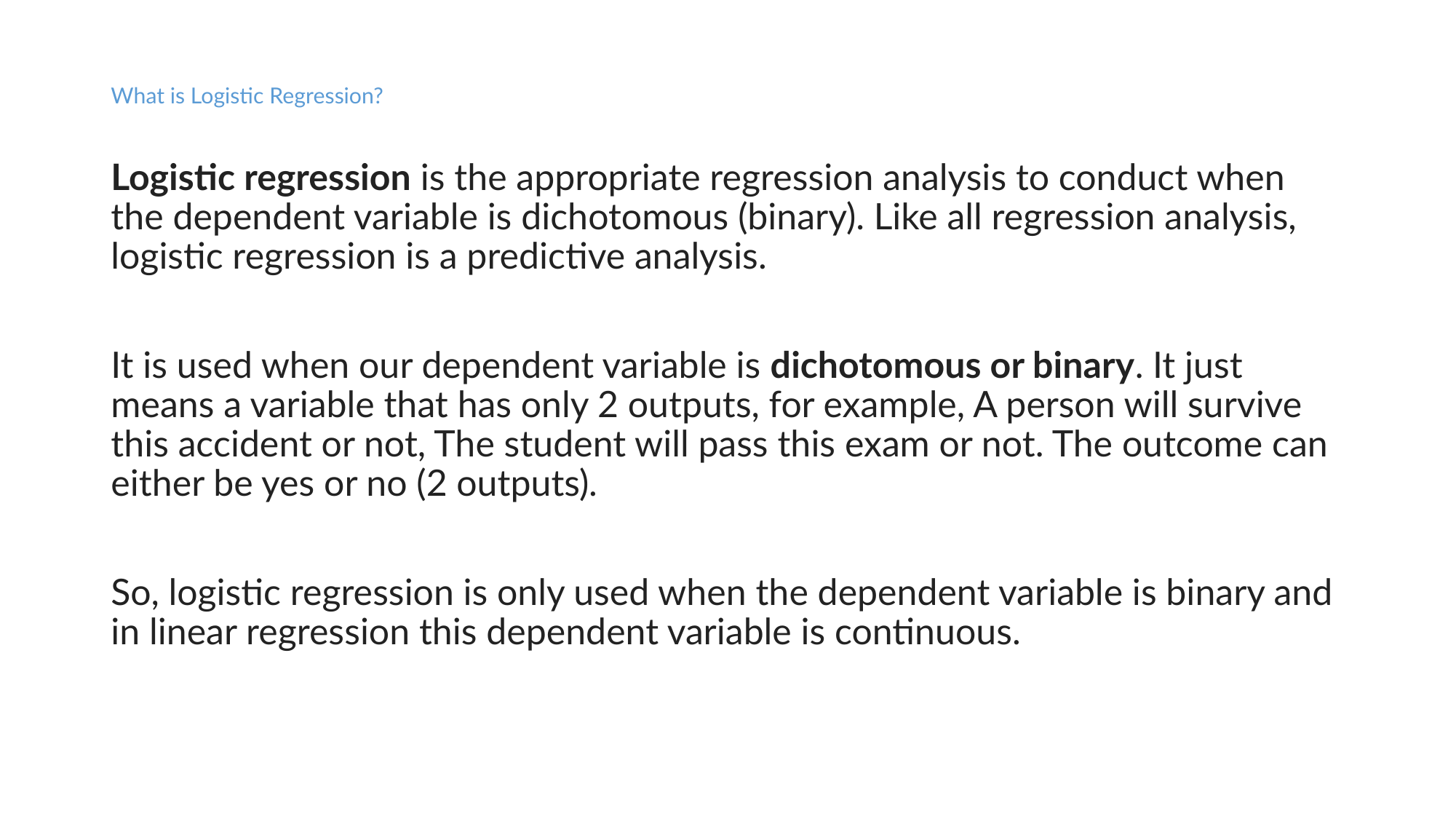

# What is Logistic Regression?
Logistic regression is the appropriate regression analysis to conduct when the dependent variable is dichotomous (binary). Like all regression analysis, logistic regression is a predictive analysis.

It is used when our dependent variable is dichotomous or binary. It just means a variable that has only 2 outputs, for example, A person will survive this accident or not, The student will pass this exam or not. The outcome can either be yes or no (2 outputs).

So, logistic regression is only used when the dependent variable is binary and in linear regression this dependent variable is continuous.